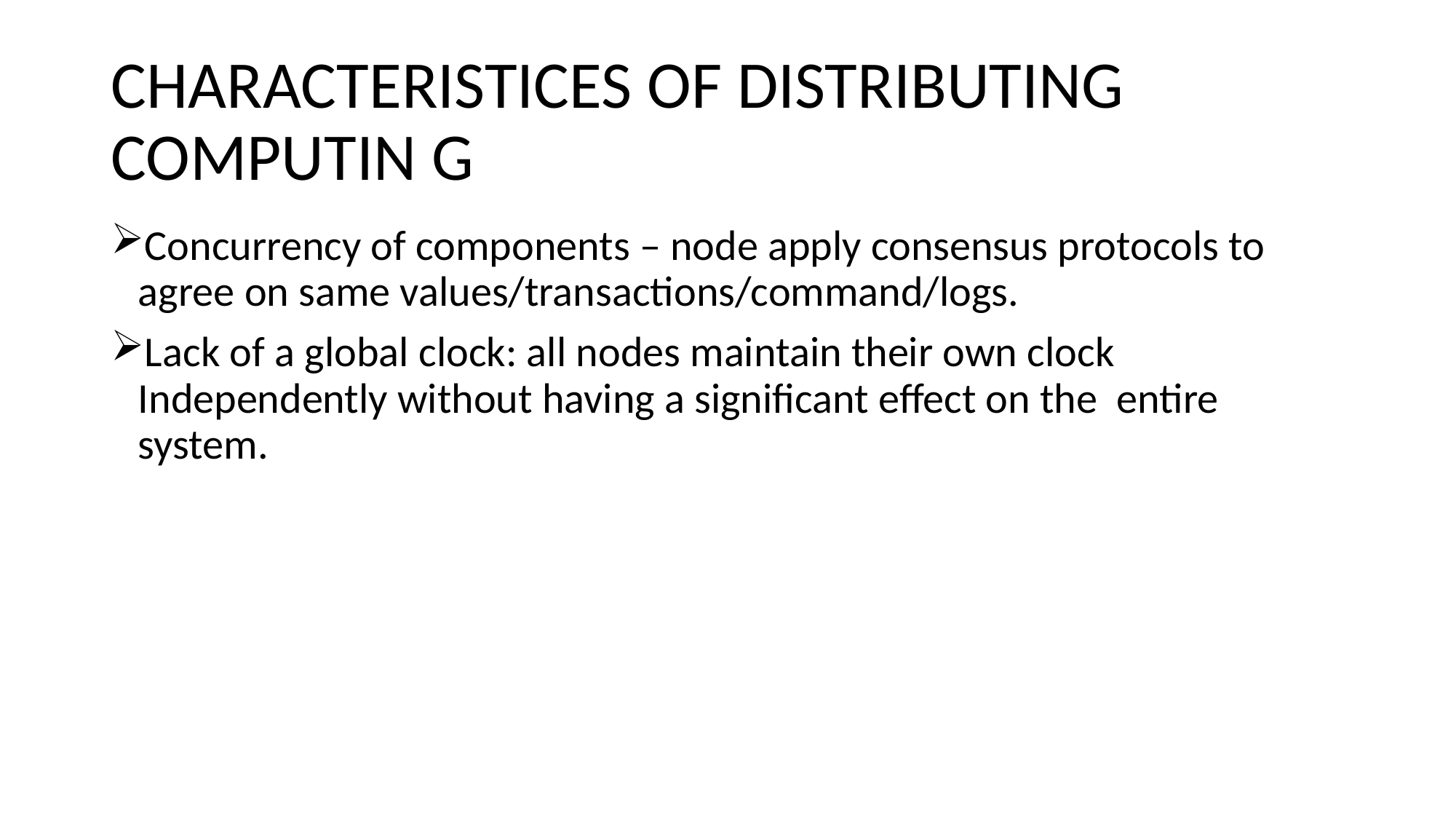

# CHARACTERISTICES OF DISTRIBUTING COMPUTIN G
Concurrency of components – node apply consensus protocols to agree on same values/transactions/command/logs.
Lack of a global clock: all nodes maintain their own clock Independently without having a significant effect on the  entire system.